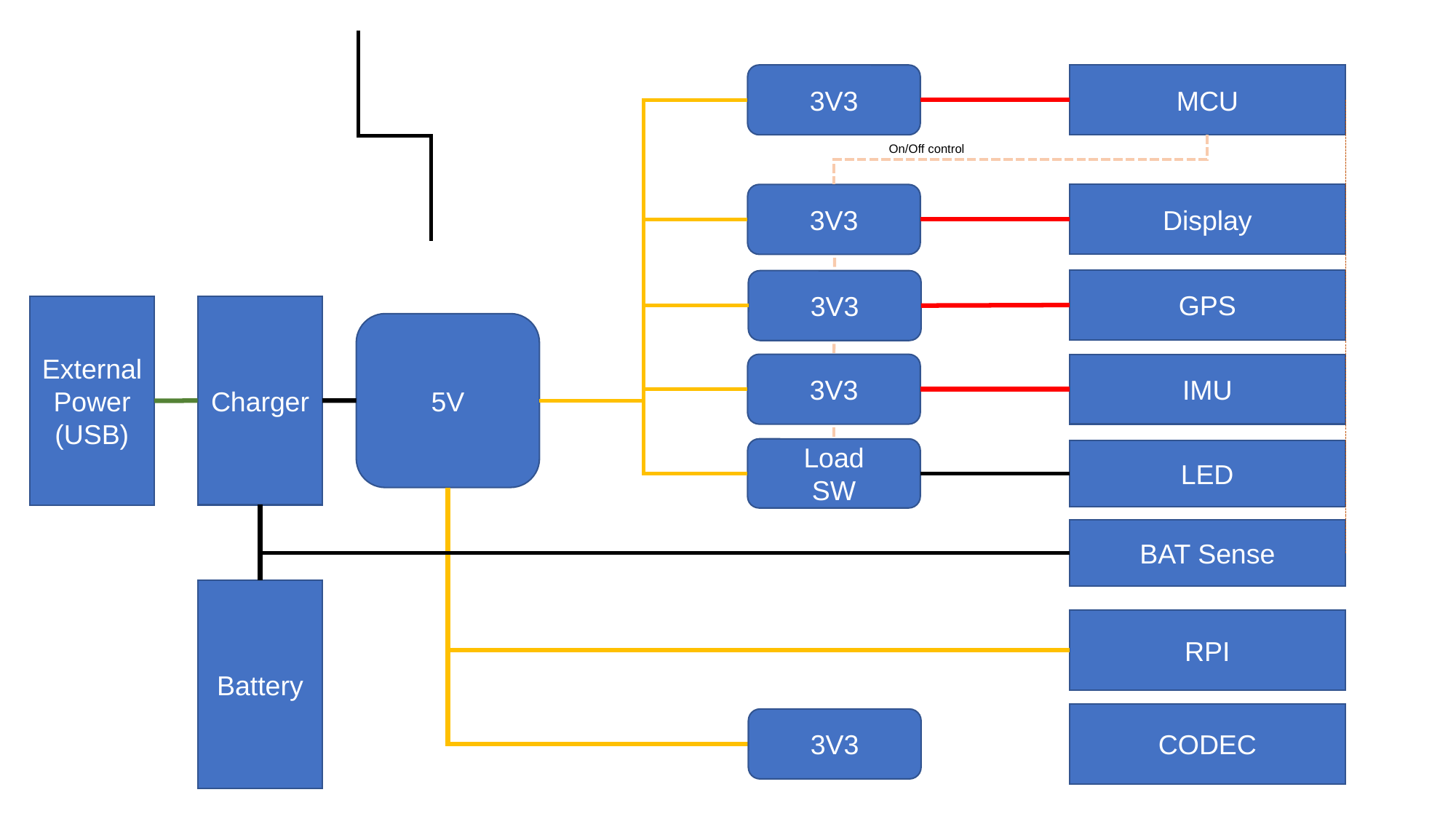

3V3
MCU
On/Off control
Display
3V3
GPS
3V3
Charger
External
Power
(USB)
5V
3V3
IMU
Load
SW
LED
BAT Sense
Battery
RPI
CODEC
3V3